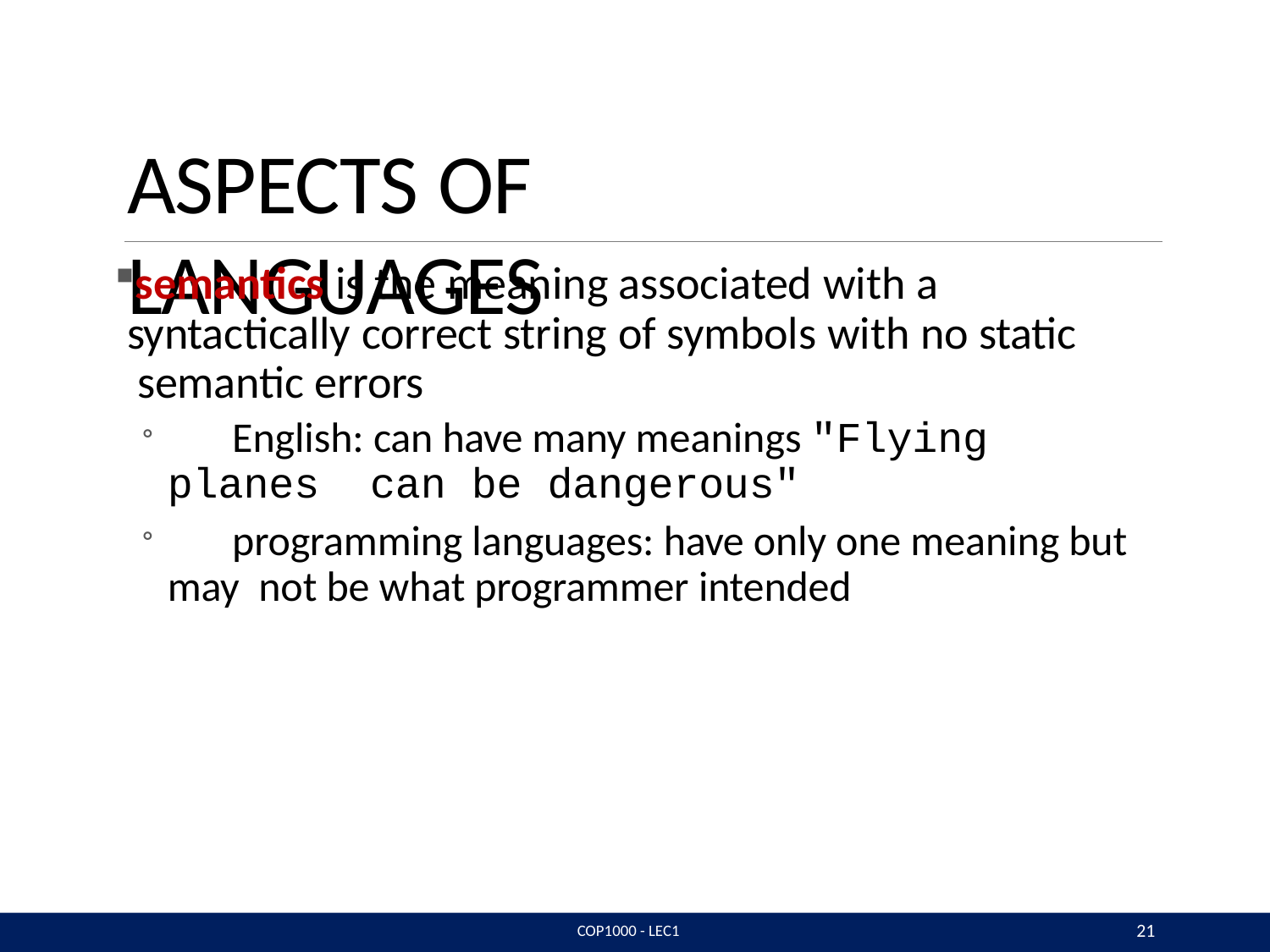

# ASPECTS OF LANGUAGES

semantics is the meaning associated with a  syntactically correct string of symbols with no static  semantic errors
	English: can have many meanings "Flying planes  can be dangerous"
	programming languages: have only one meaning but may  not be what programmer intended

21
COP1000 - LEC1